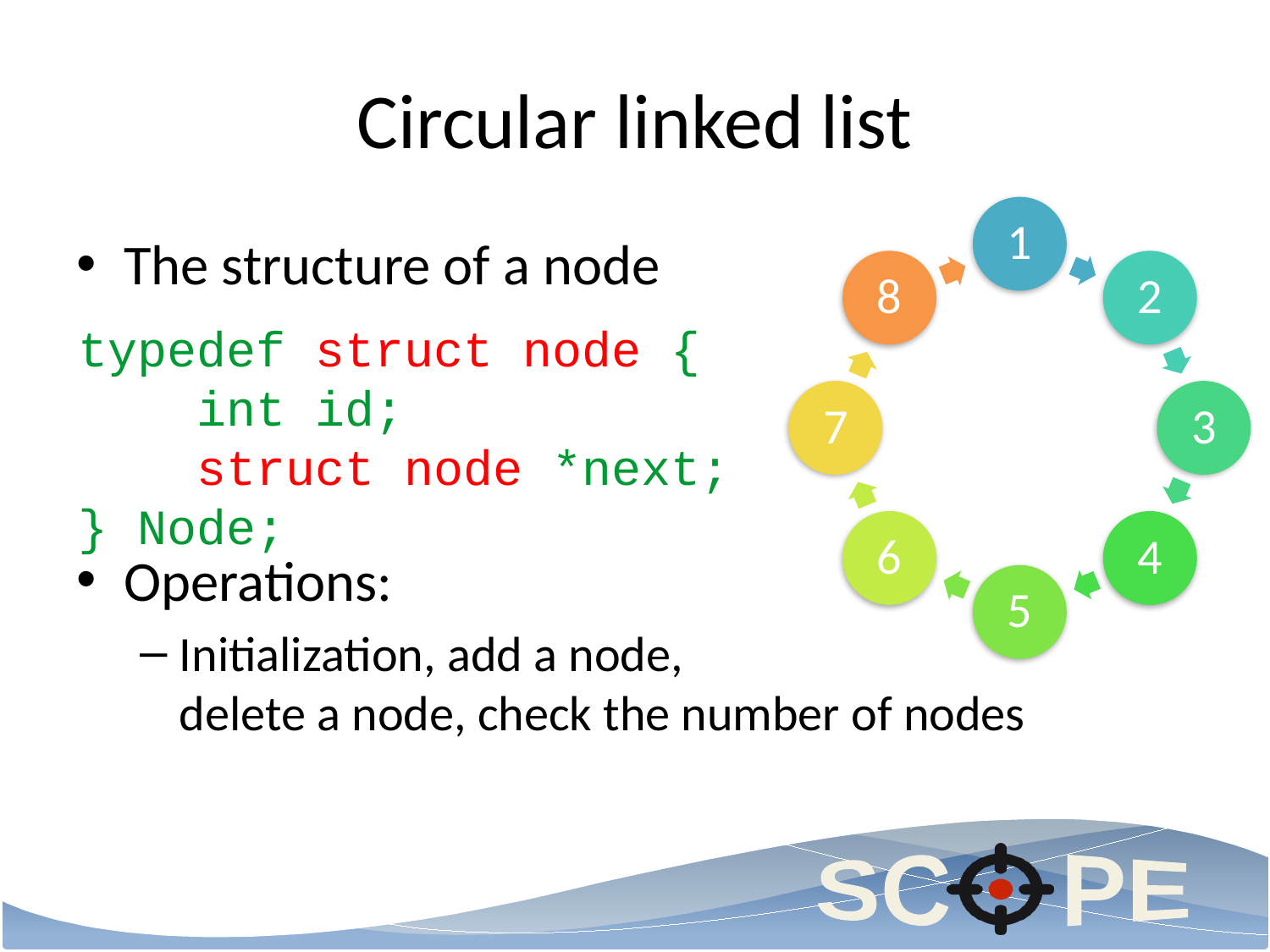

# Circular linked list
1

2

3

4

5

6

7

8

The structure of a node

Operations:
Initialization, add a node,
delete a node, check the number of nodes
typedef struct node {
    int id;
    struct node *next;
} Node;